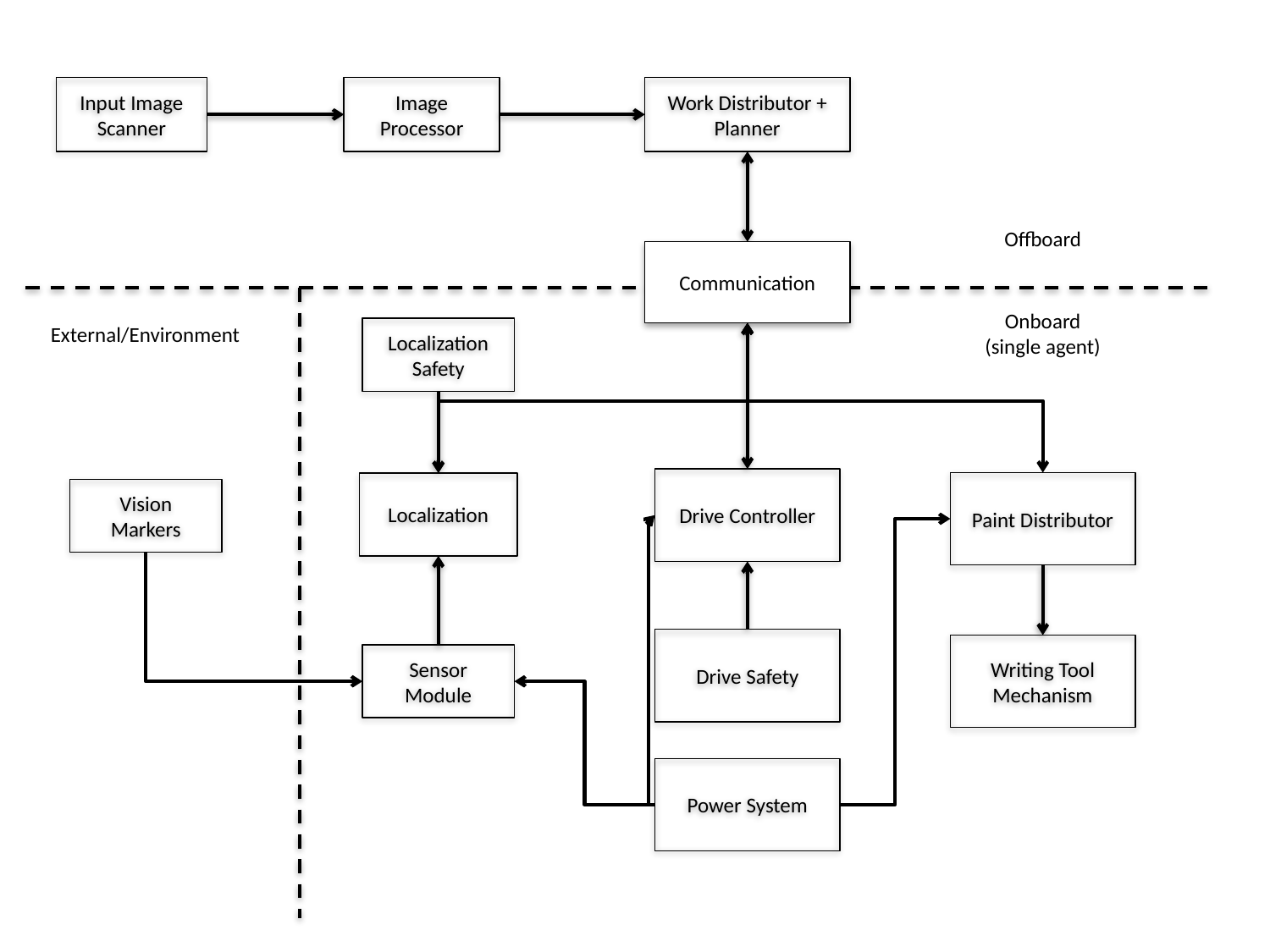

Input Image Scanner
Image Processor
Work Distributor + Planner
Offboard
Communication
Onboard (single agent)
External/Environment
Localization Safety
Drive Controller
Paint Distributor
Localization
Vision Markers
Drive Safety
Writing Tool Mechanism
Sensor Module
Power System